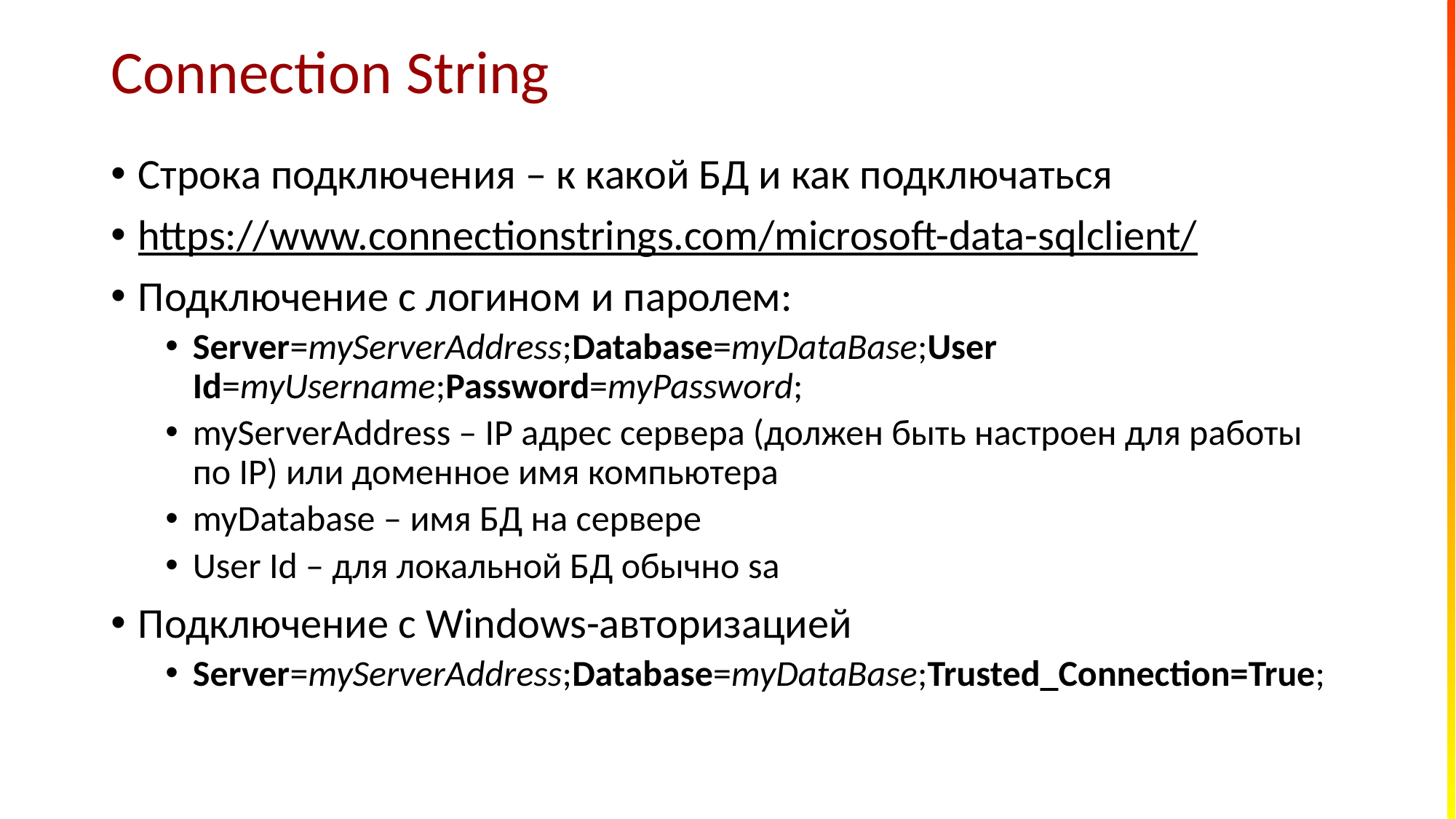

# Connection String
Строка подключения – к какой БД и как подключаться
https://www.connectionstrings.com/microsoft-data-sqlclient/
Подключение с логином и паролем:
Server=myServerAddress;Database=myDataBase;User Id=myUsername;Password=myPassword;
myServerAddress – IP адрес сервера (должен быть настроен для работы по IP) или доменное имя компьютера
myDatabase – имя БД на сервере
User Id – для локальной БД обычно sa
Подключение с Windows-авторизацией
Server=myServerAddress;Database=myDataBase;Trusted_Connection=True;